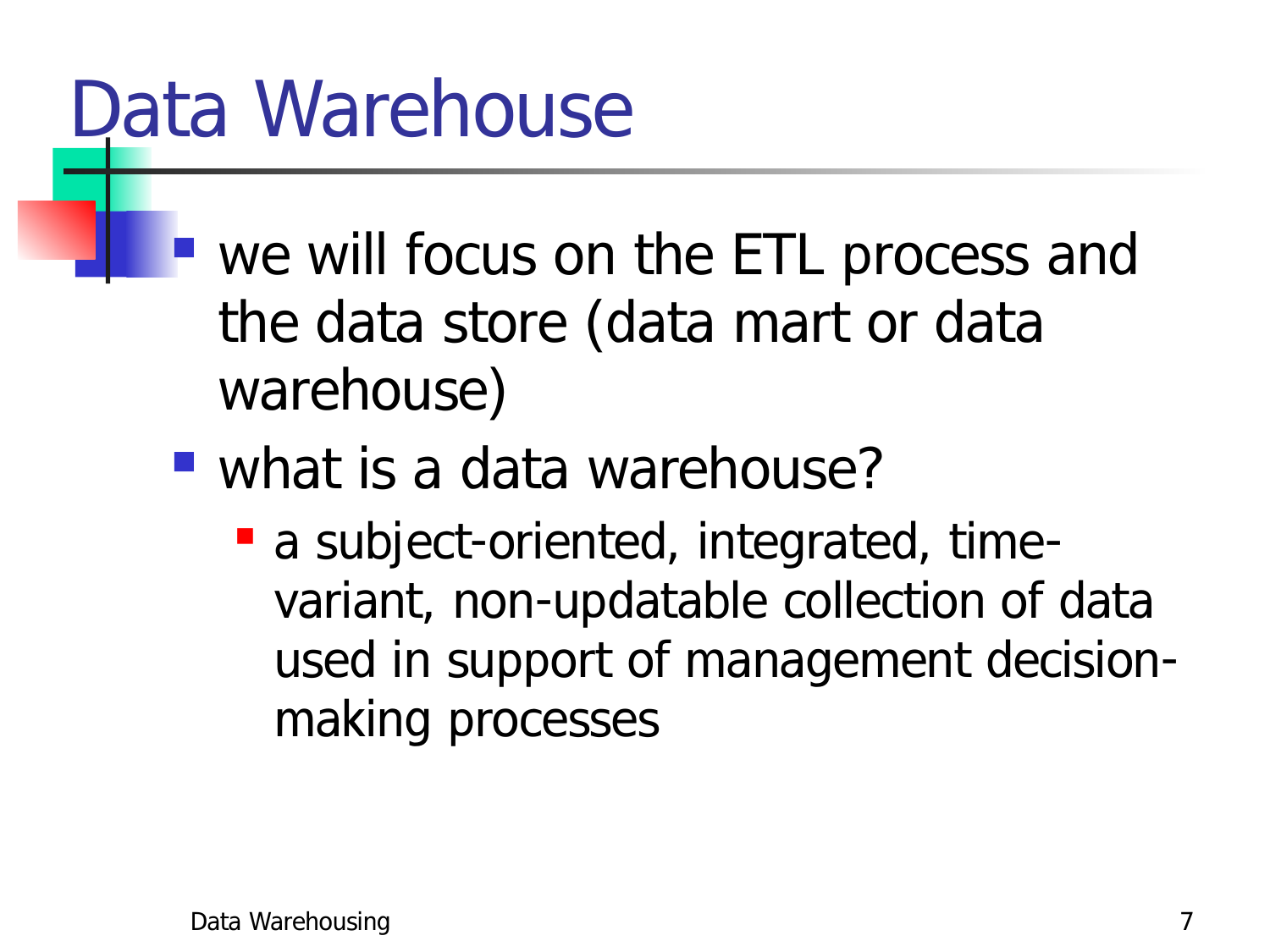

# Data Warehouse
we will focus on the ETL process and the data store (data mart or data warehouse)
what is a data warehouse?
a subject-oriented, integrated, time-variant, non-updatable collection of data used in support of management decision-making processes
Data Warehousing
7